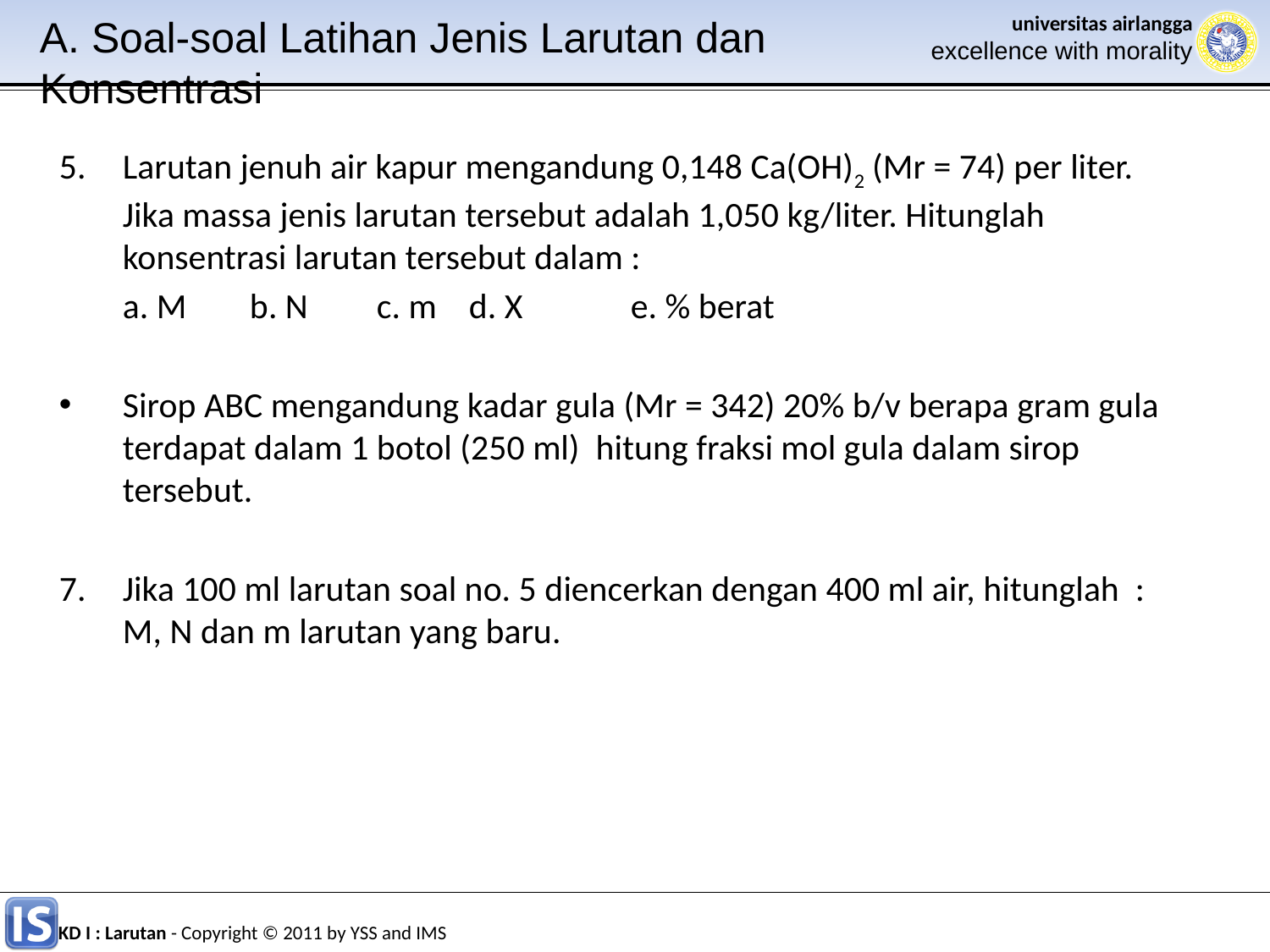

A. Soal-soal Latihan Jenis Larutan dan Konsentrasi
Larutan jenuh air kapur mengandung 0,148 Ca(OH)2 (Mr = 74) per liter. Jika massa jenis larutan tersebut adalah 1,050 kg/liter. Hitunglah konsentrasi larutan tersebut dalam :
	a. M 	b. N   	c. m    d. X   	e. % berat

Sirop ABC mengandung kadar gula (Mr = 342) 20% b/v berapa gram gula terdapat dalam 1 botol (250 ml)  hitung fraksi mol gula dalam sirop tersebut.

7. 	Jika 100 ml larutan soal no. 5 diencerkan dengan 400 ml air, hitunglah  :  M, N dan m larutan yang baru.
34